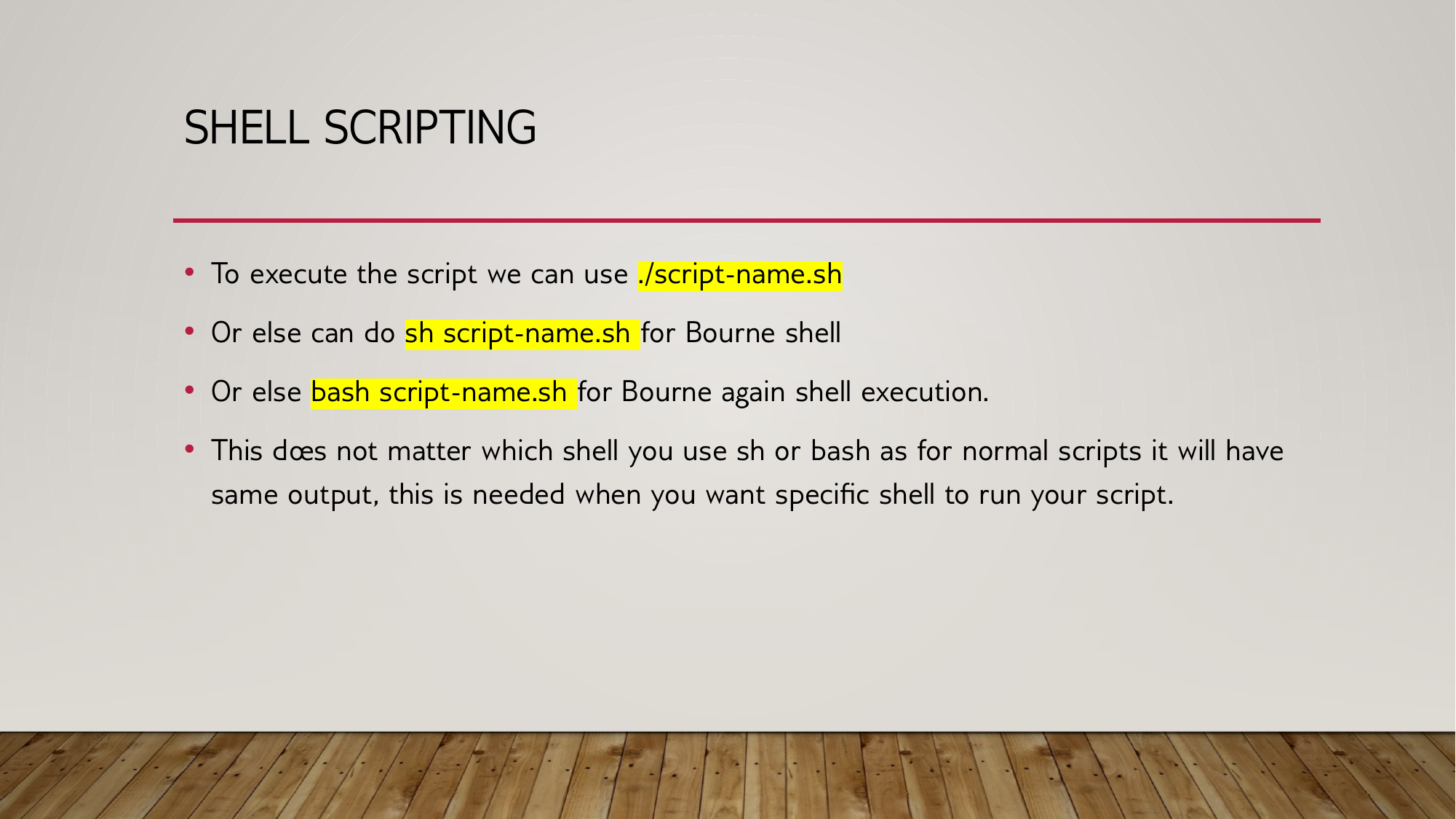

# Shell scripting
To execute the script we can use ./script-name.sh
Or else can do sh script-name.sh for Bourne shell
Or else bash script-name.sh for Bourne again shell execution.
This does not matter which shell you use sh or bash as for normal scripts it will have same output, this is needed when you want specific shell to run your script.